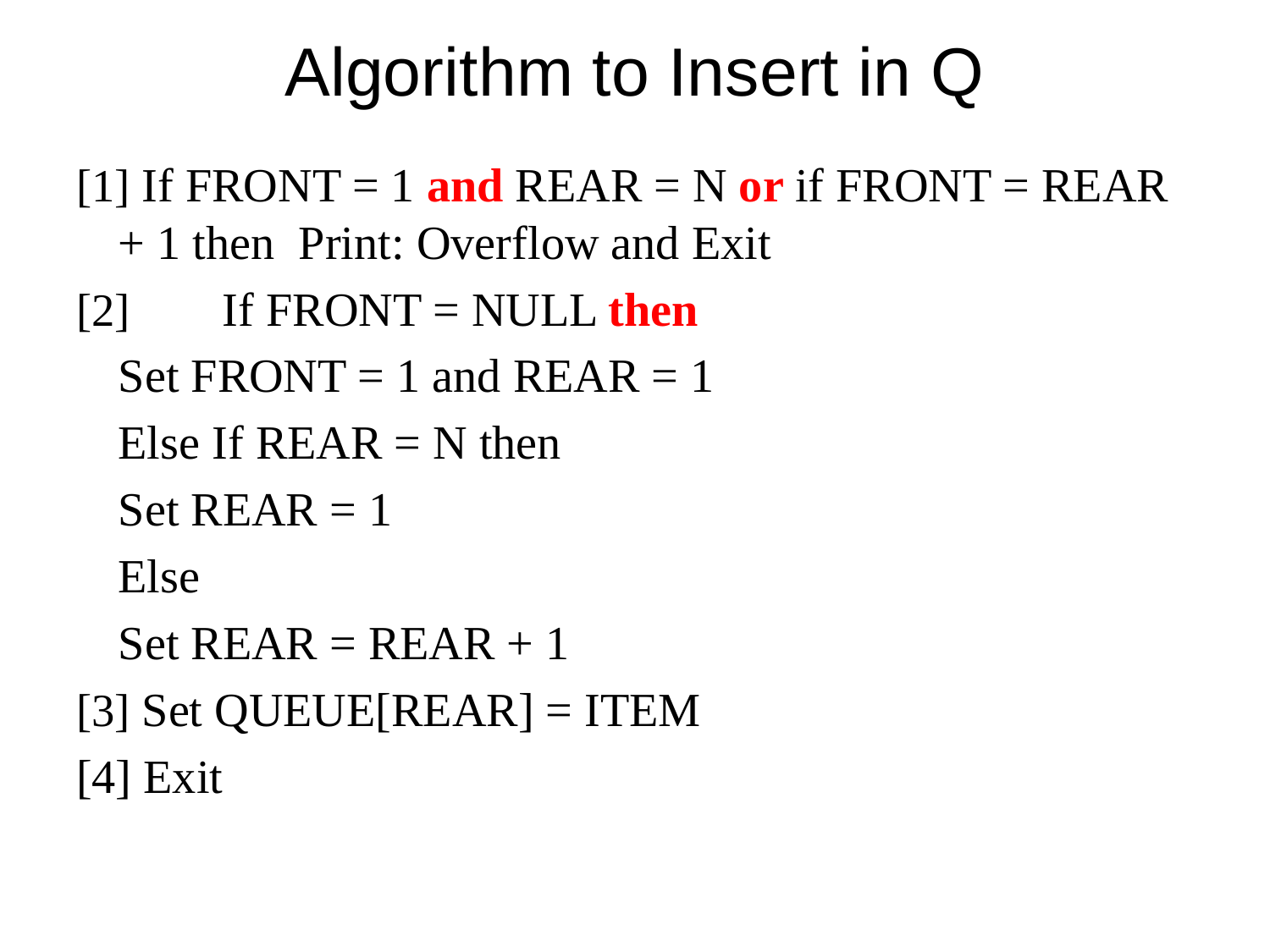

# Algorithm to Insert in Q
[1] If FRONT = 1 and REAR = N or if FRONT = REAR + 1 then  Print: Overflow and Exit
[2] 	If FRONT = NULL then
			Set FRONT = 1 and REAR = 1
		Else If REAR = N then
				Set REAR = 1
			Else
				Set REAR = REAR + 1
[3] Set QUEUE[REAR] = ITEM
[4] Exit